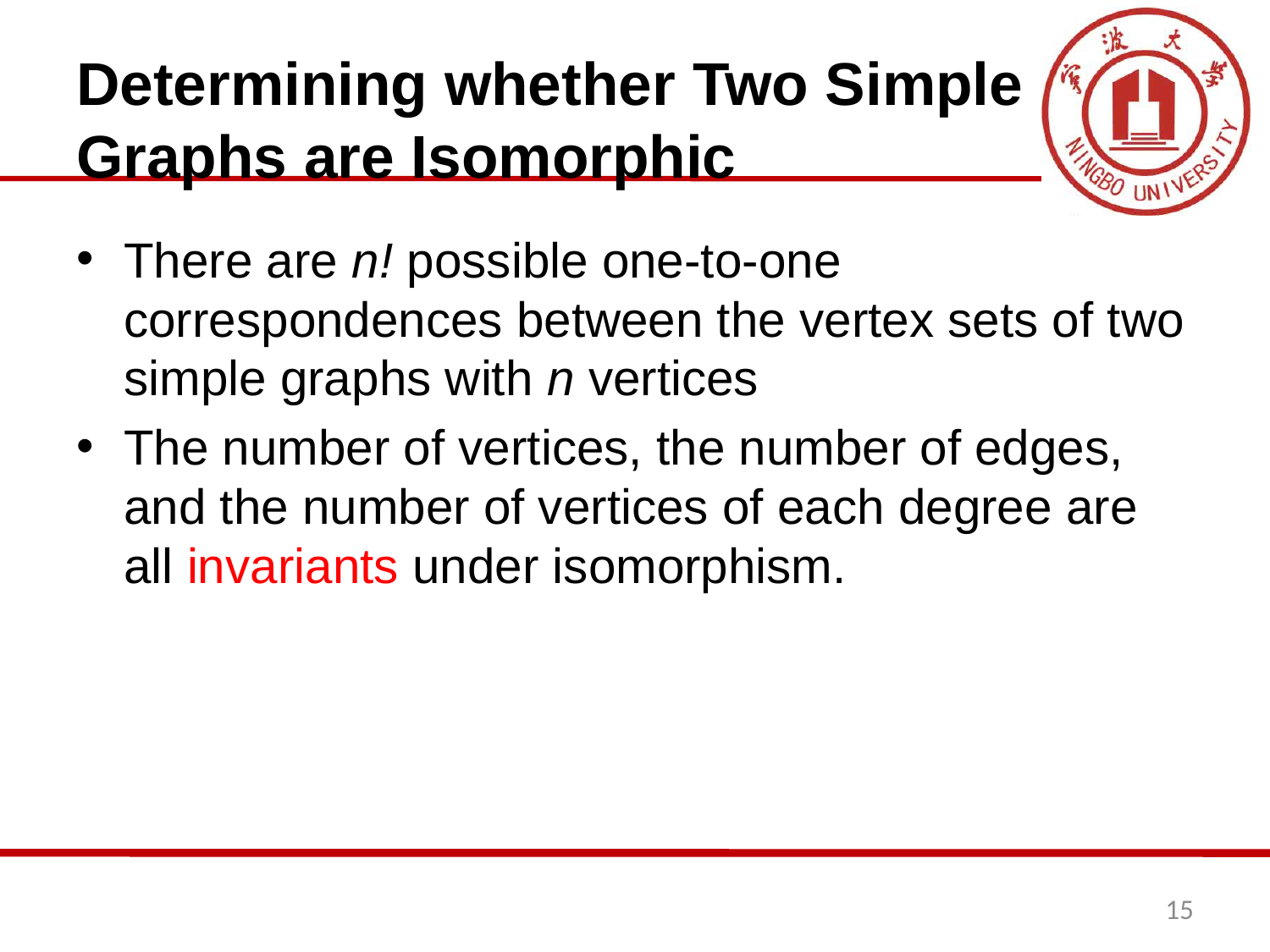

# Determining whether Two Simple Graphs are Isomorphic
There are n! possible one-to-one correspondences between the vertex sets of two simple graphs with n vertices
The number of vertices, the number of edges, and the number of vertices of each degree are all invariants under isomorphism.

15